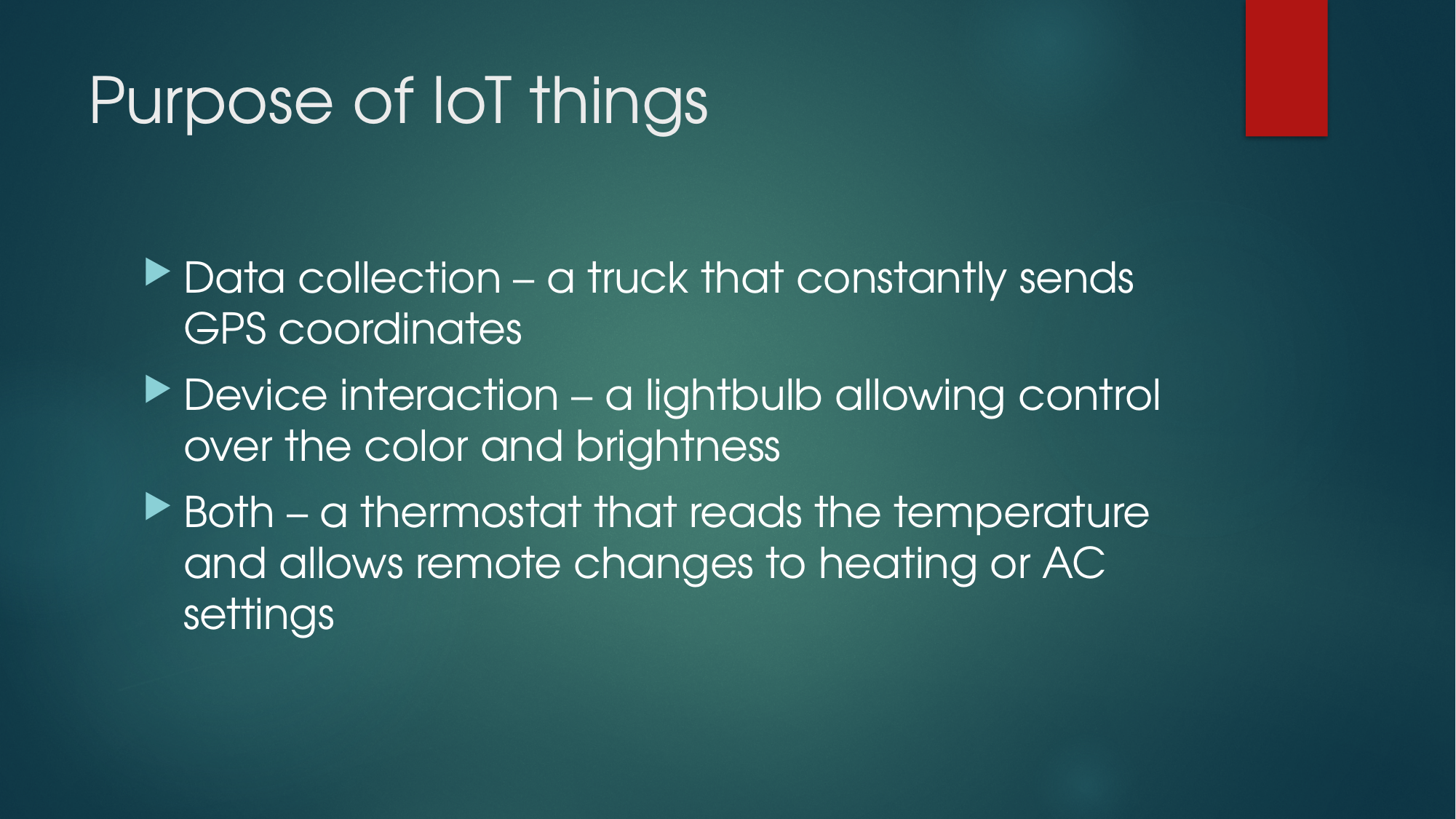

# Purpose of IoT things
Data collection – a truck that constantly sends GPS coordinates
Device interaction – a lightbulb allowing control over the color and brightness
Both – a thermostat that reads the temperature and allows remote changes to heating or AC settings